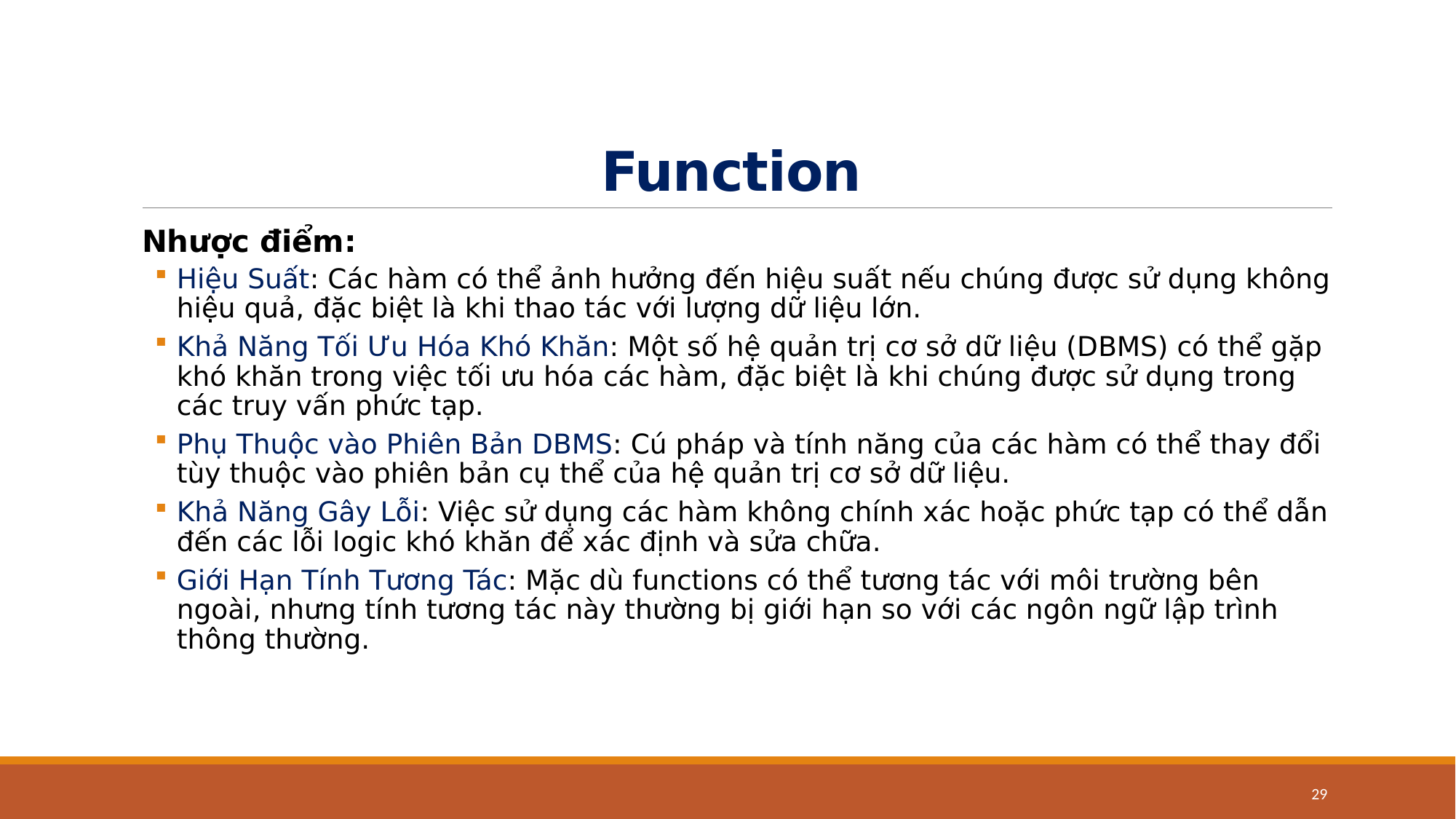

# Function
Nhược điểm:
Hiệu Suất: Các hàm có thể ảnh hưởng đến hiệu suất nếu chúng được sử dụng không hiệu quả, đặc biệt là khi thao tác với lượng dữ liệu lớn.
Khả Năng Tối Ưu Hóa Khó Khăn: Một số hệ quản trị cơ sở dữ liệu (DBMS) có thể gặp khó khăn trong việc tối ưu hóa các hàm, đặc biệt là khi chúng được sử dụng trong các truy vấn phức tạp.
Phụ Thuộc vào Phiên Bản DBMS: Cú pháp và tính năng của các hàm có thể thay đổi tùy thuộc vào phiên bản cụ thể của hệ quản trị cơ sở dữ liệu.
Khả Năng Gây Lỗi: Việc sử dụng các hàm không chính xác hoặc phức tạp có thể dẫn đến các lỗi logic khó khăn để xác định và sửa chữa.
Giới Hạn Tính Tương Tác: Mặc dù functions có thể tương tác với môi trường bên ngoài, nhưng tính tương tác này thường bị giới hạn so với các ngôn ngữ lập trình thông thường.
29